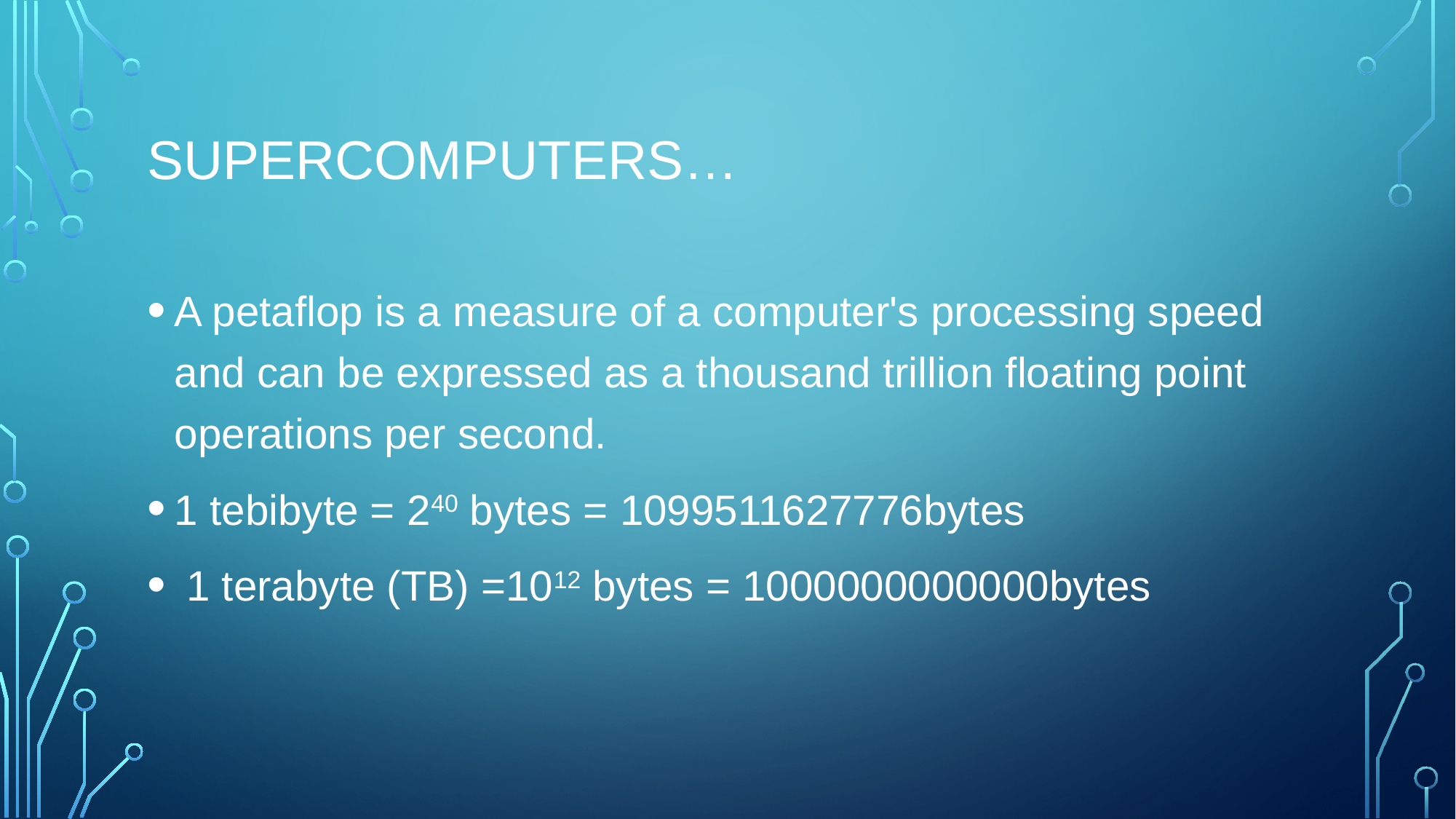

# Supercomputers…
A petaflop is a measure of a computer's processing speed and can be expressed as a thousand trillion floating point operations per second.
1 tebibyte = 240 bytes = 1099511627776bytes
 1 terabyte (TB) =1012 bytes = 1000000000000bytes